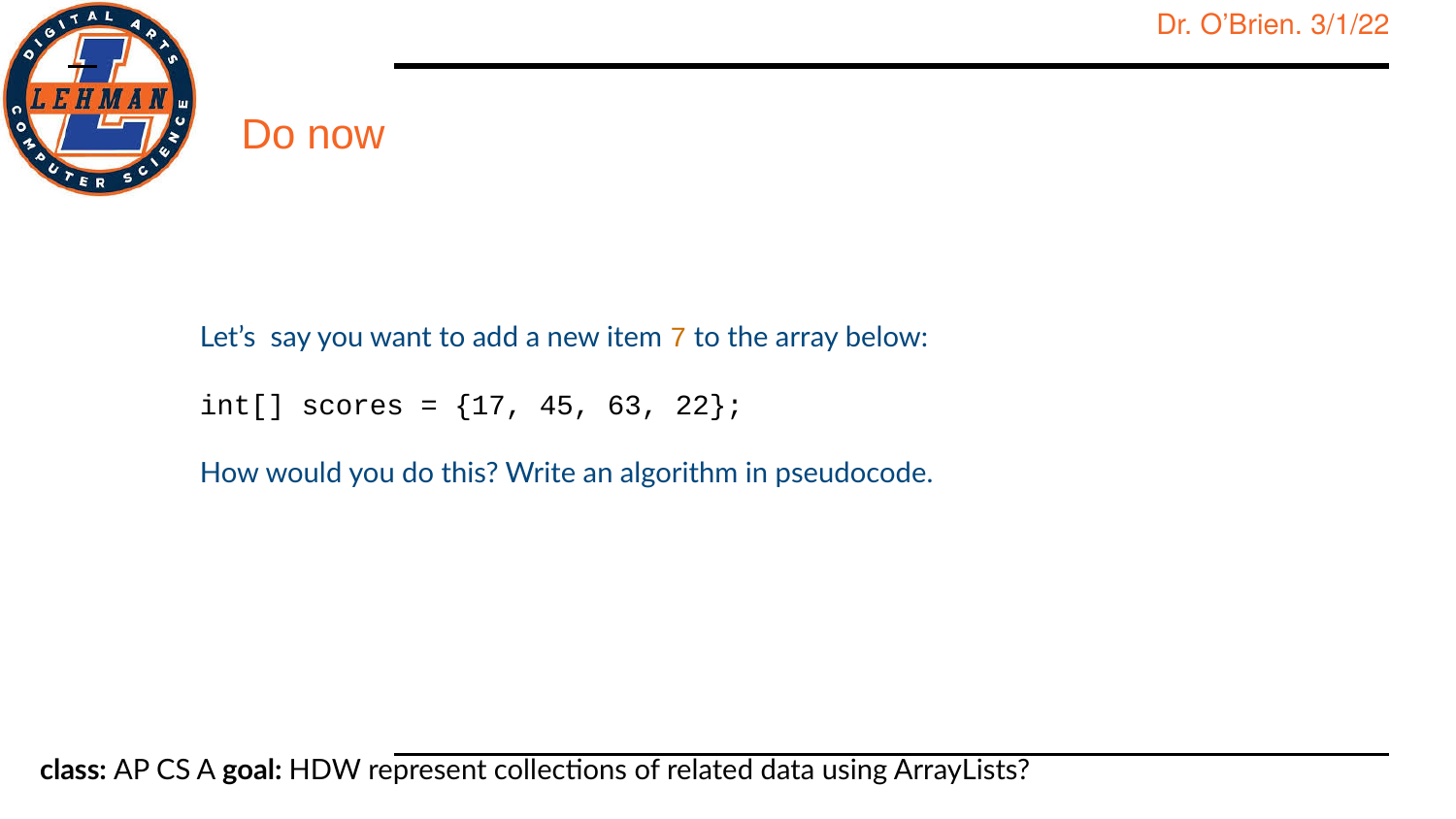

# Do now
Let’s  say you want to add a new item 7 to the array below:

int[] scores = {17, 45, 63, 22};

How would you do this? Write an algorithm in pseudocode.